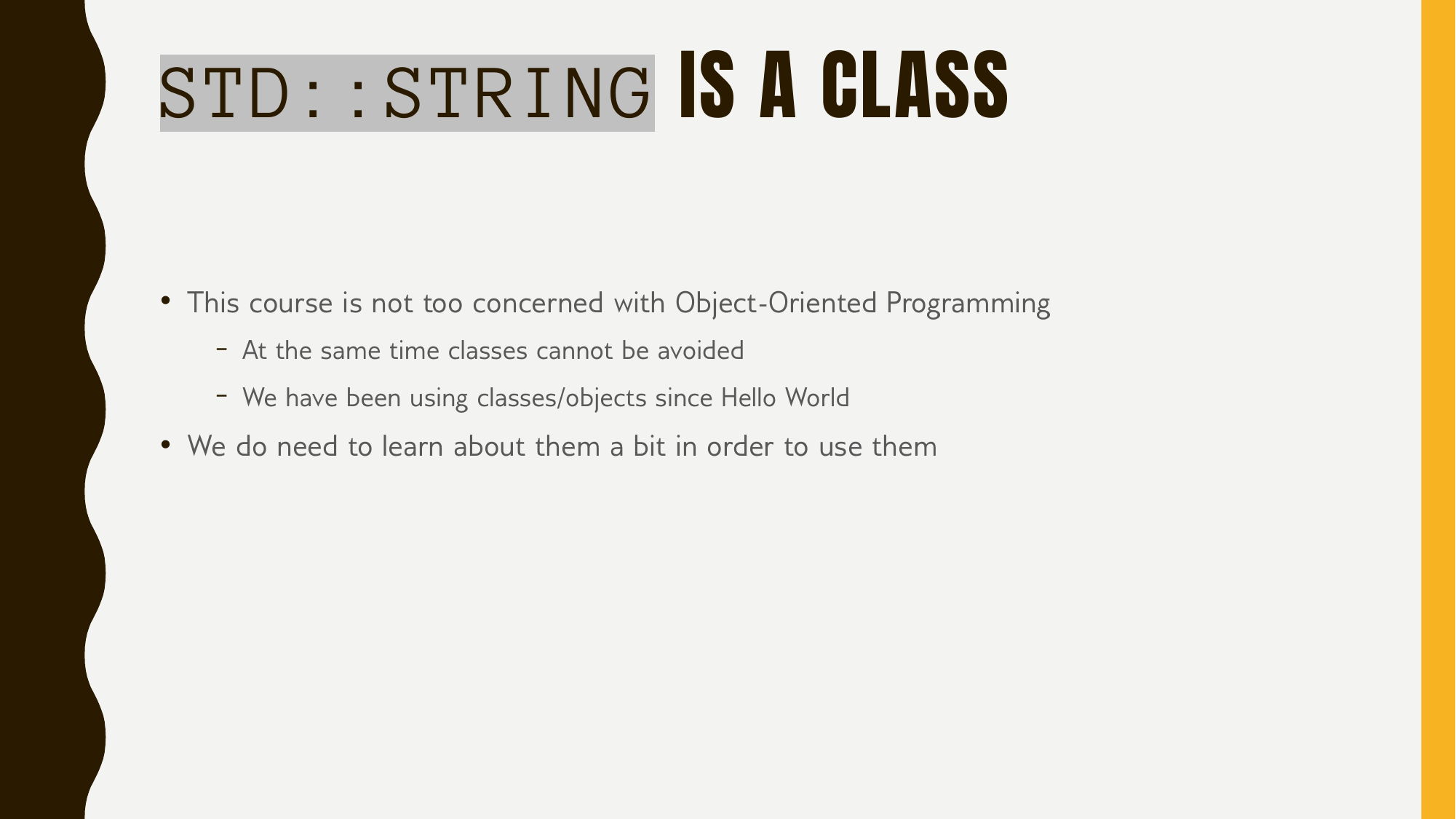

# std::string is a Class
This course is not too concerned with Object-Oriented Programming
At the same time classes cannot be avoided
We have been using classes/objects since Hello World
We do need to learn about them a bit in order to use them